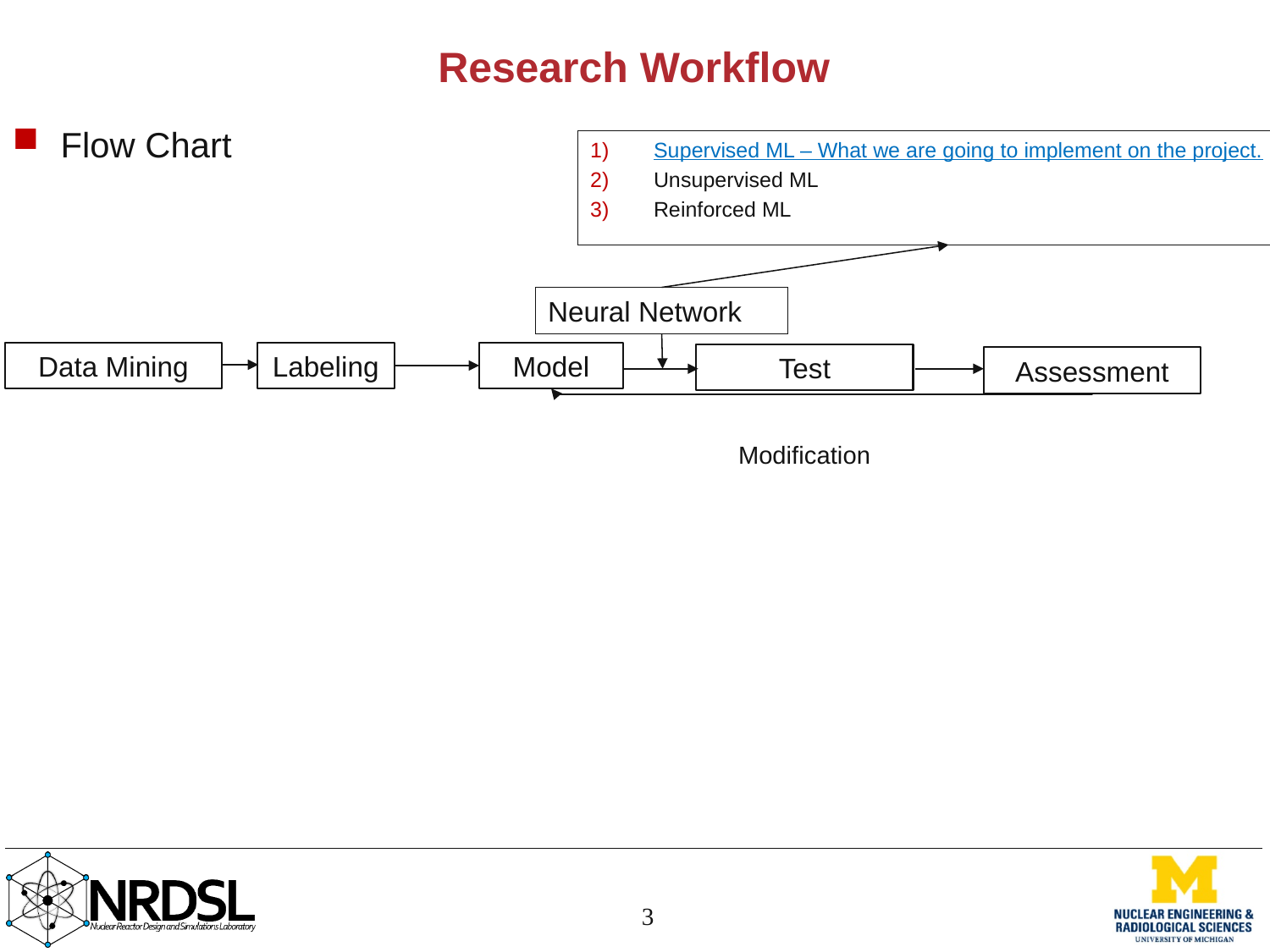

# Research Workflow
Flow Chart
Supervised ML – What we are going to implement on the project.
Unsupervised ML
Reinforced ML
Neural Network
Data Mining
Labeling
Model
Test
Assessment

Modification